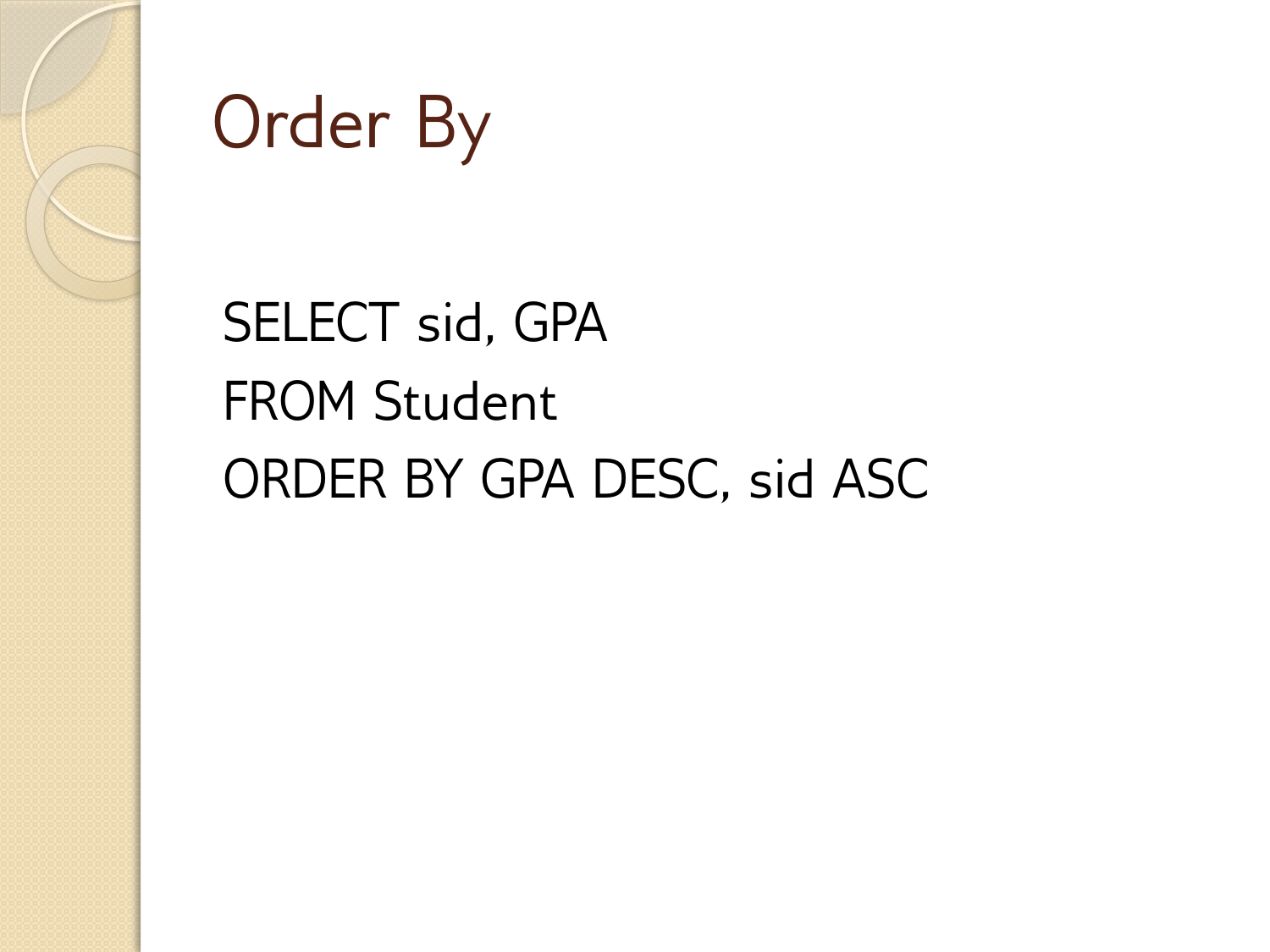

# Order By

SELECT sid, GPA
FROM Student
ORDER BY GPA DESC, sid ASC